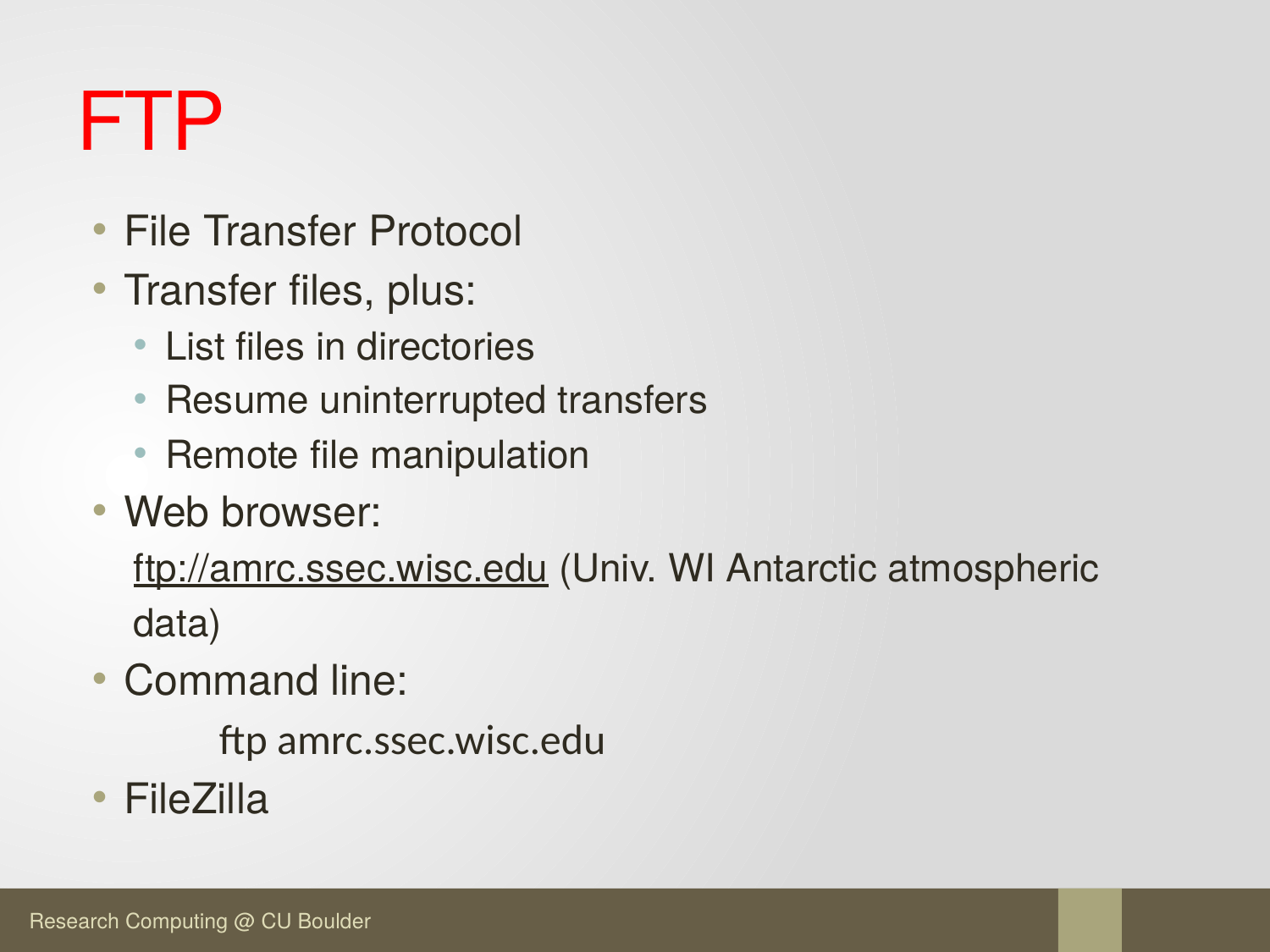

# FTP
File Transfer Protocol
Transfer files, plus:
List files in directories
Resume uninterrupted transfers
Remote file manipulation
Web browser:
ftp://amrc.ssec.wisc.edu (Univ. WI Antarctic atmospheric data)
Command line:
	ftp amrc.ssec.wisc.edu
FileZilla